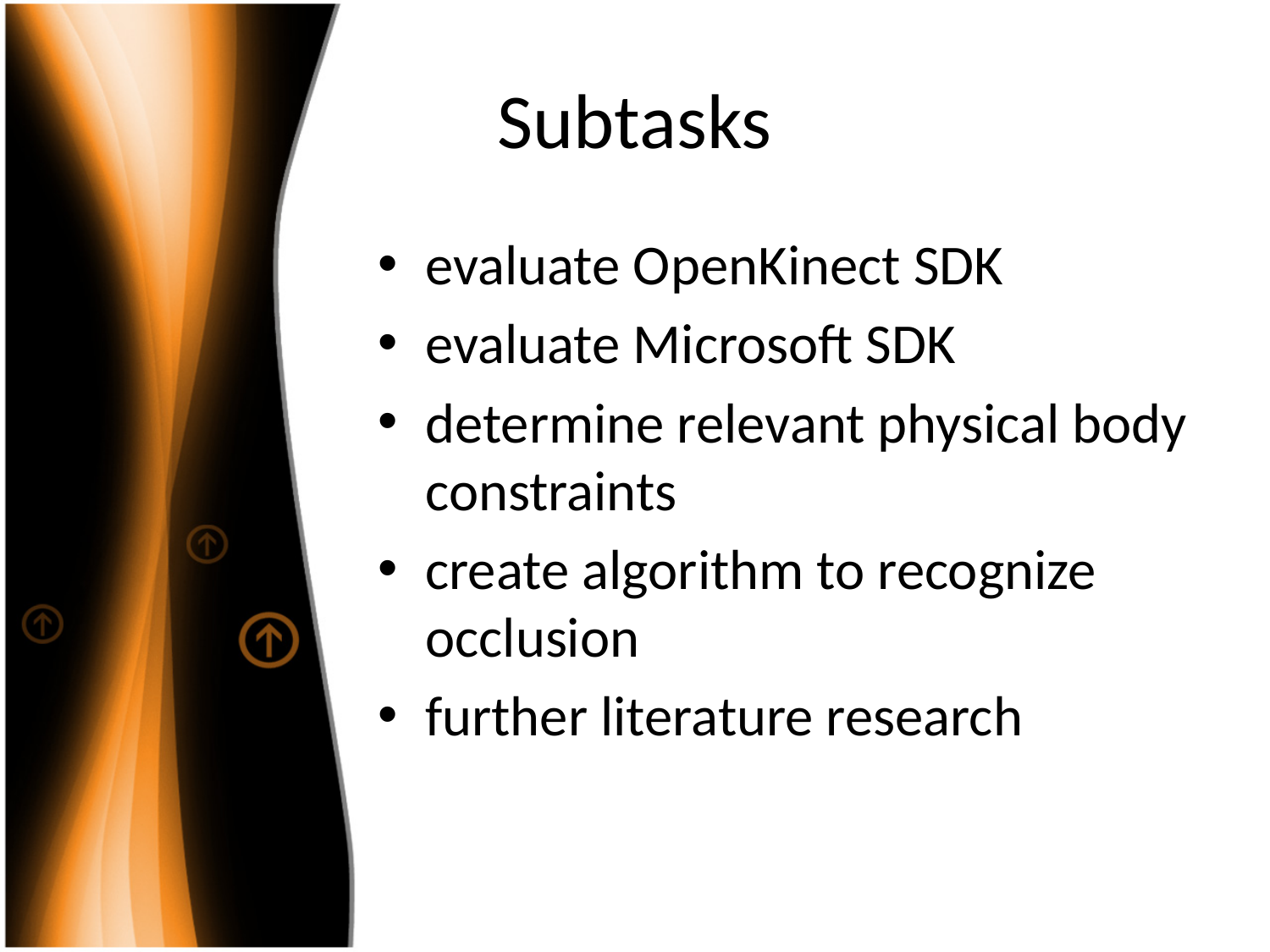

# Subtasks
evaluate OpenKinect SDK
evaluate Microsoft SDK
determine relevant physical body constraints
create algorithm to recognize occlusion
further literature research